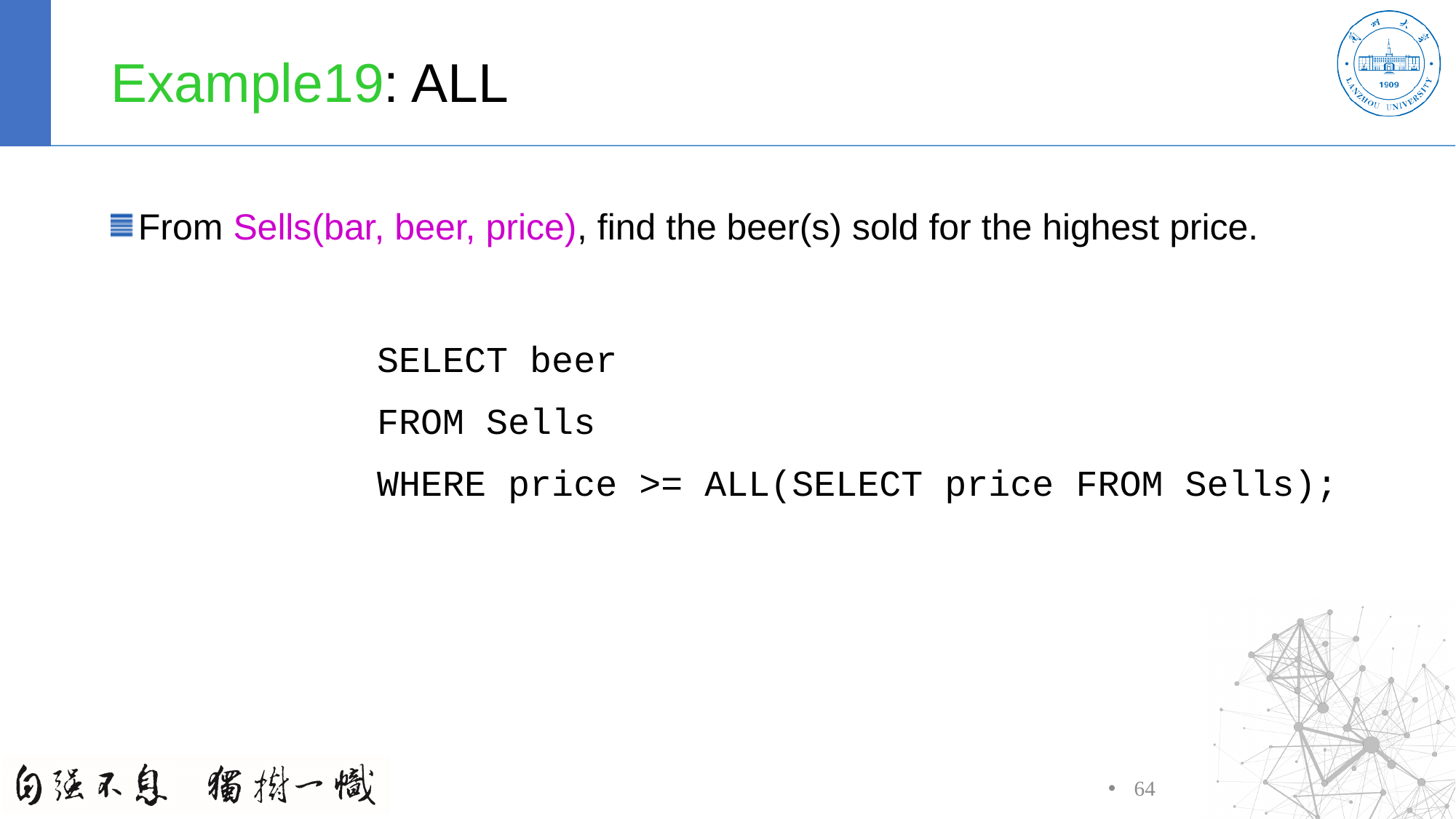

# Example19: ALL
From Sells(bar, beer, price), find the beer(s) sold for the highest price.

		SELECT beer
		FROM Sells
		WHERE price >= ALL(SELECT price FROM Sells);
64